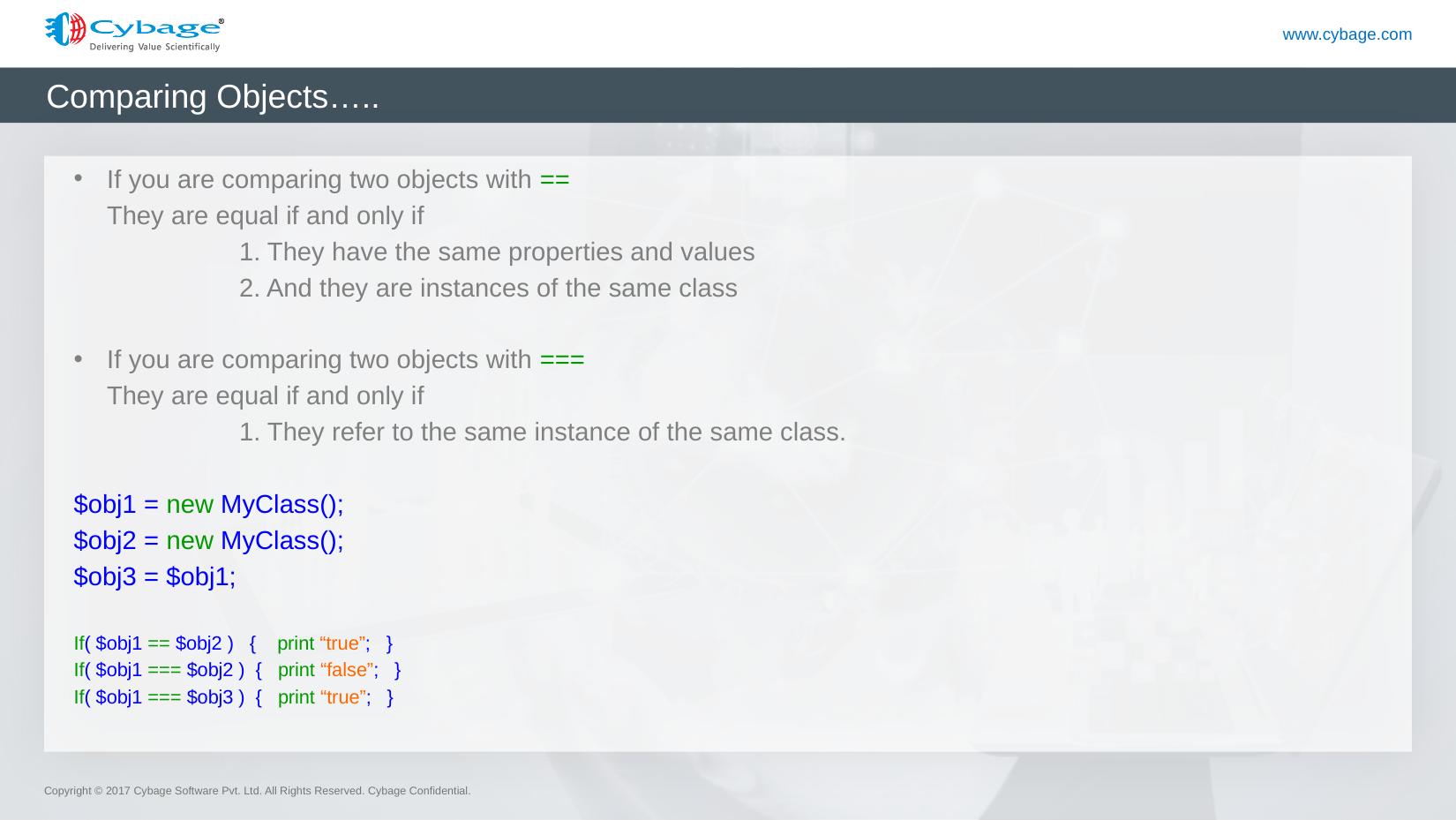

# Comparing Objects…..
If you are comparing two objects with ==
	They are equal if and only if
		1. They have the same properties and values
		2. And they are instances of the same class

If you are comparing two objects with ===
	They are equal if and only if
		1. They refer to the same instance of the same class.

$obj1 = new MyClass();
$obj2 = new MyClass();
$obj3 = $obj1;

If( $obj1 == $obj2 )   {    print “true”;   }
If( $obj1 === $obj2 )  {   print “false”;   }
If( $obj1 === $obj3 )  {   print “true”;   }